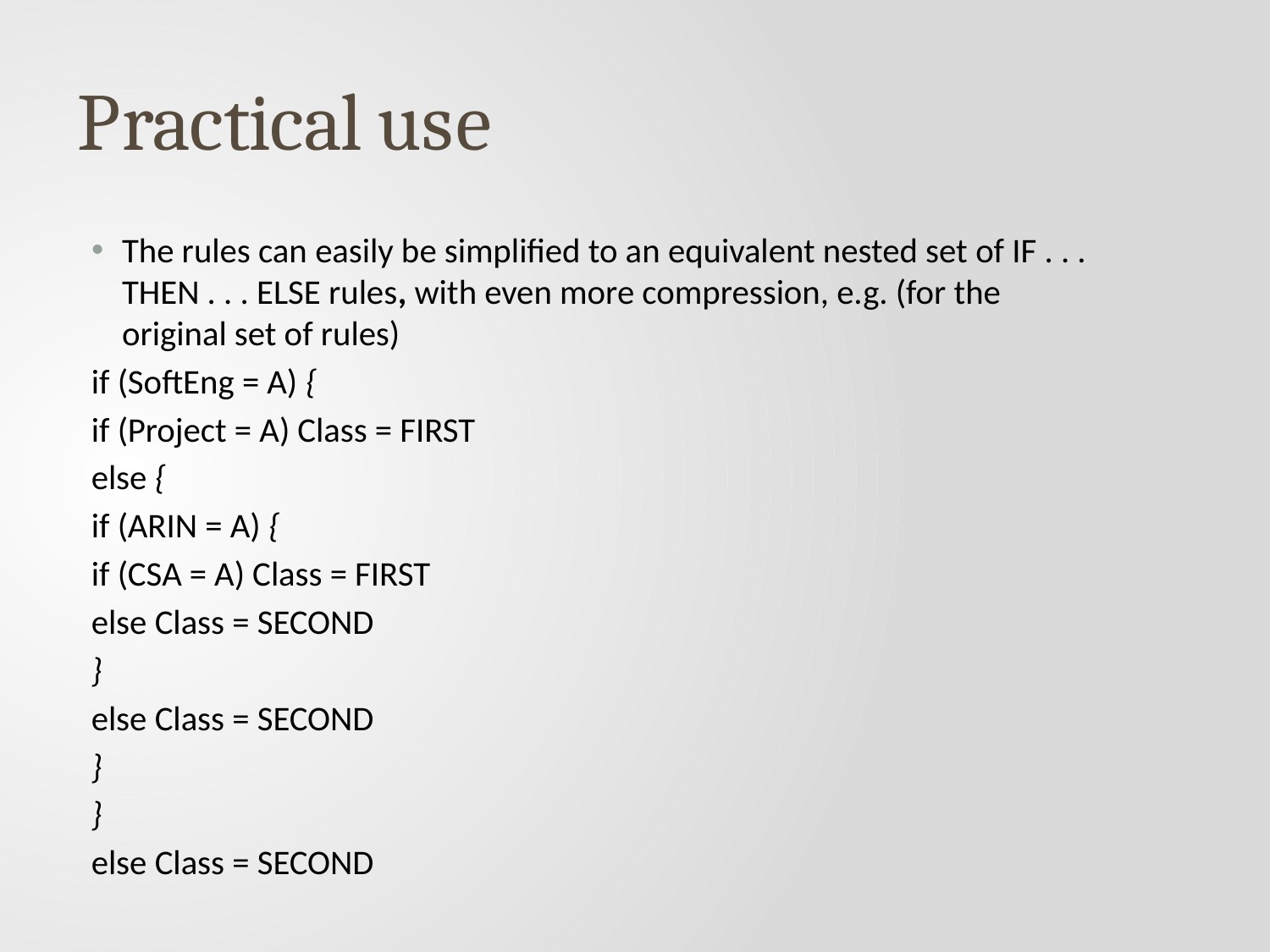

# Practical use
The rules can easily be simplified to an equivalent nested set of IF . . . THEN . . . ELSE rules, with even more compression, e.g. (for the original set of rules)
if (SoftEng = A) {
	if (Project = A) Class = FIRST
	else {
		if (ARIN = A) {
			if (CSA = A) Class = FIRST
			else Class = SECOND
		}
		else Class = SECOND
	}
}
else Class = SECOND